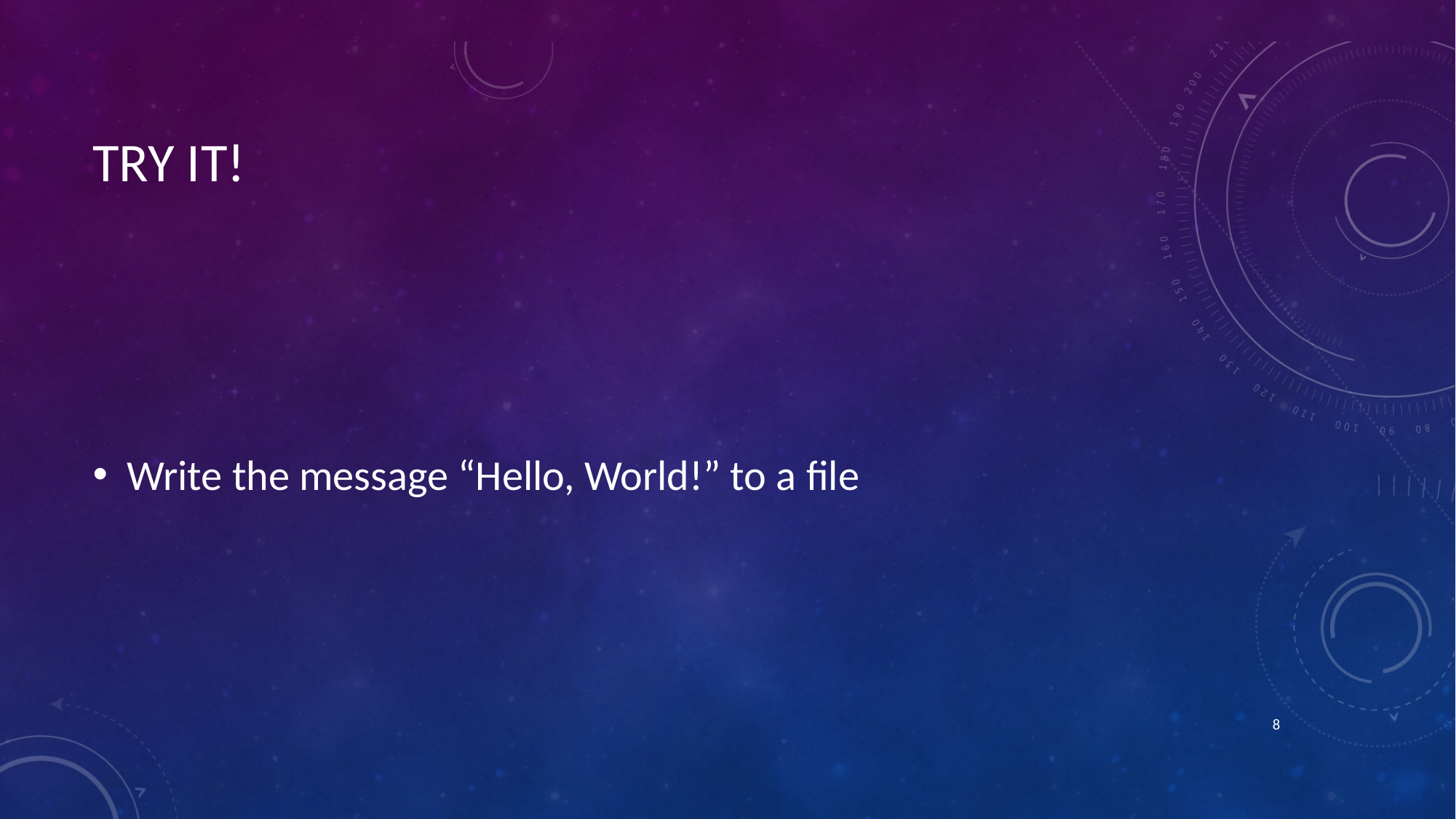

# Try it!
Write the message “Hello, World!” to a file
8